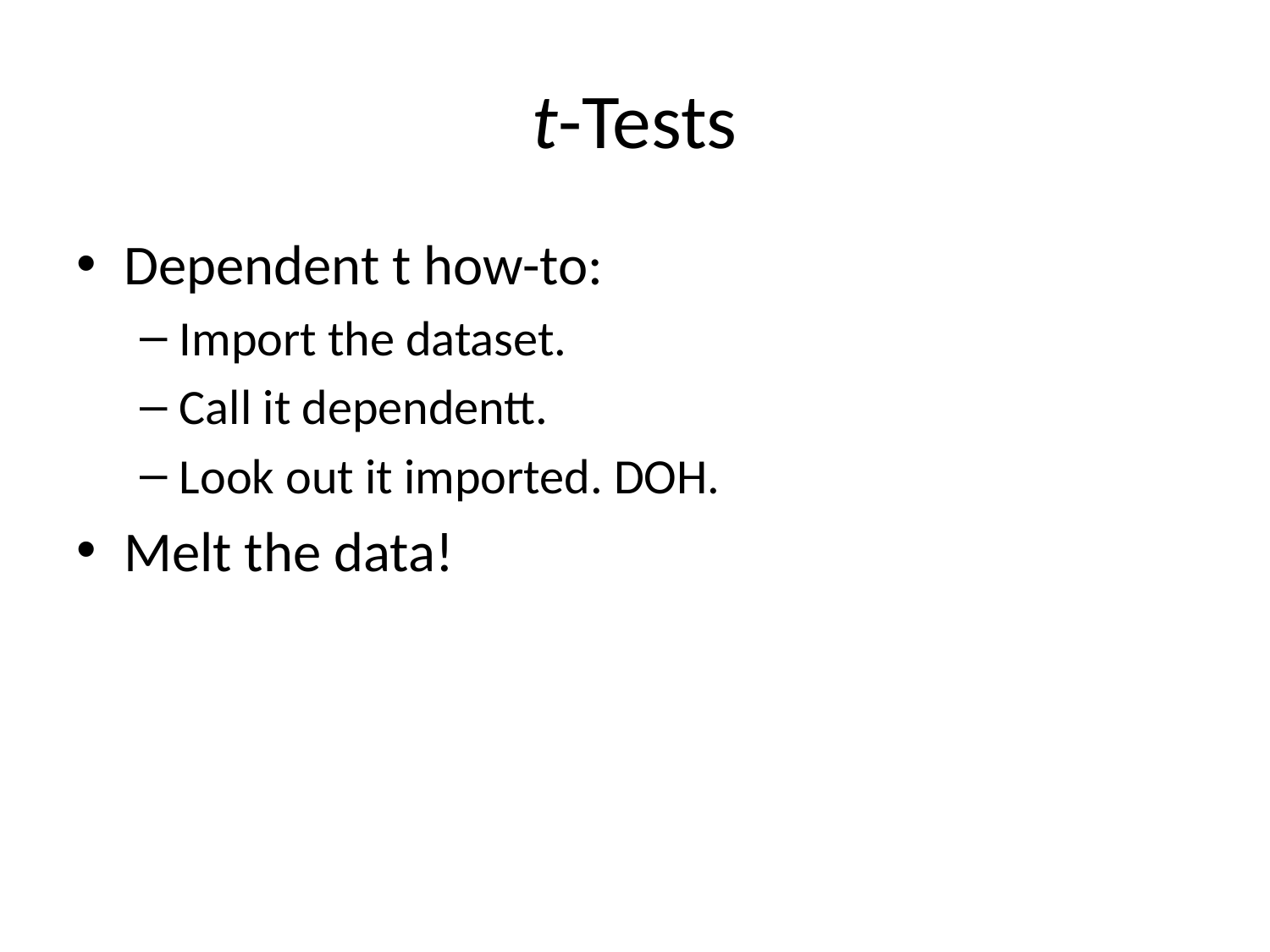

# t-Tests
Dependent t how-to:
Import the dataset.
Call it dependentt.
Look out it imported. DOH.
Melt the data!